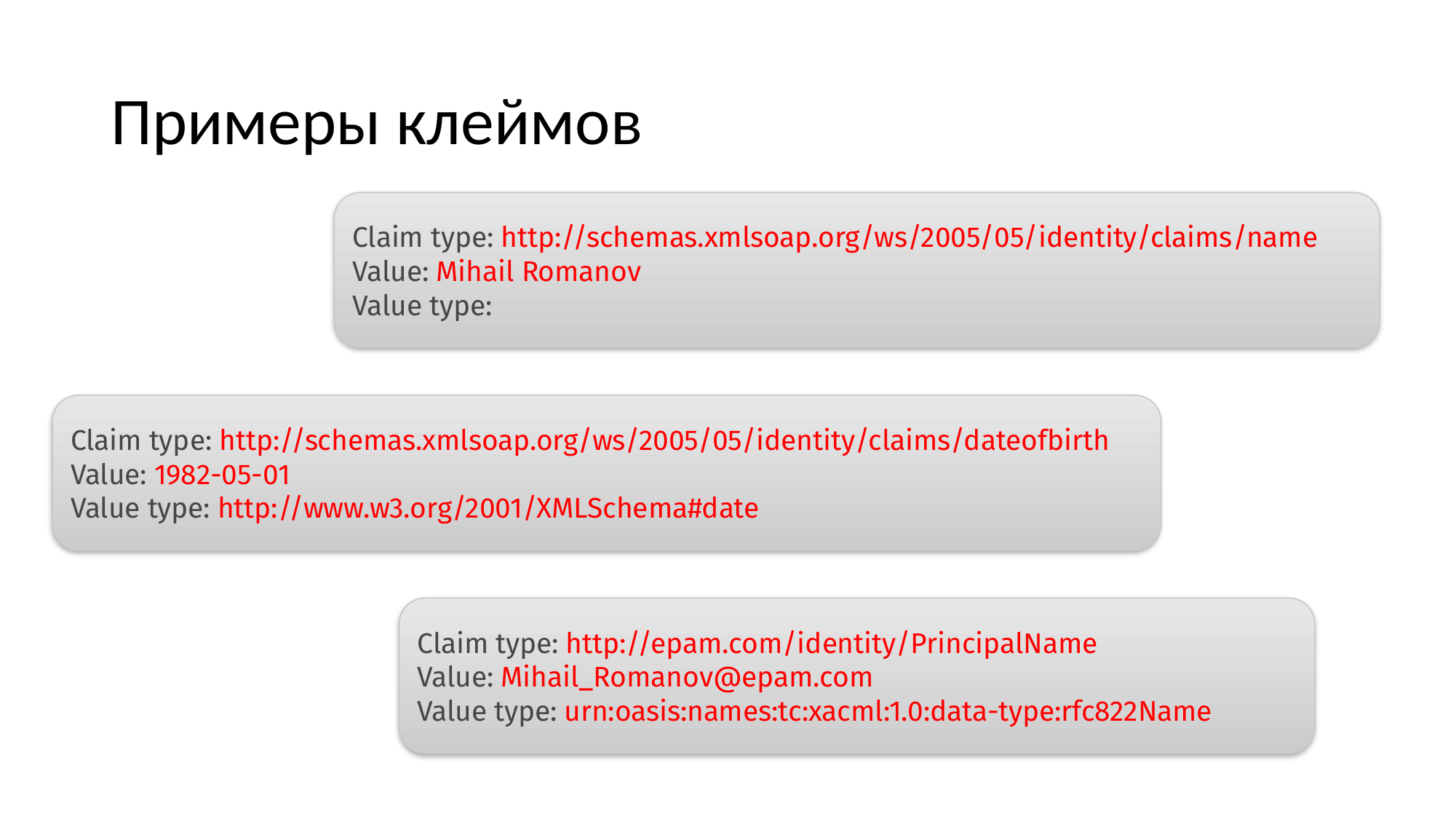

# Примеры клеймов
Claim type: http://schemas.xmlsoap.org/ws/2005/05/identity/claims/name
Value: Mihail Romanov
Value type:
Claim type: http://schemas.xmlsoap.org/ws/2005/05/identity/claims/dateofbirth
Value: 1982-05-01
Value type: http://www.w3.org/2001/XMLSchema#date
Claim type: http://epam.com/identity/PrincipalName
Value: Mihail_Romanov@epam.com
Value type: urn:oasis:names:tc:xacml:1.0:data-type:rfc822Name